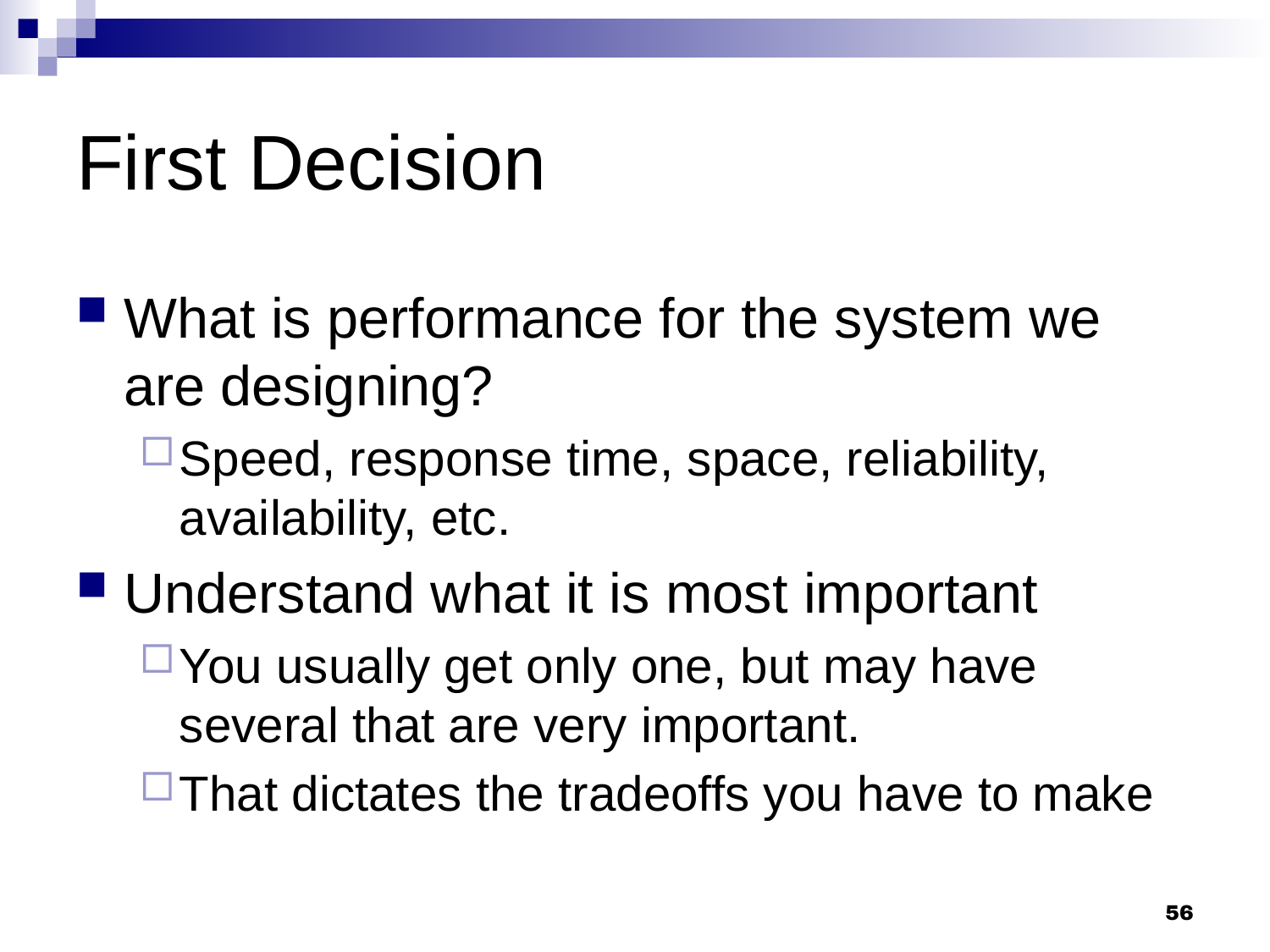

# First Decision
What is performance for the system we are designing?
Speed, response time, space, reliability, availability, etc.
Understand what it is most important
You usually get only one, but may have several that are very important.
That dictates the tradeoffs you have to make
56